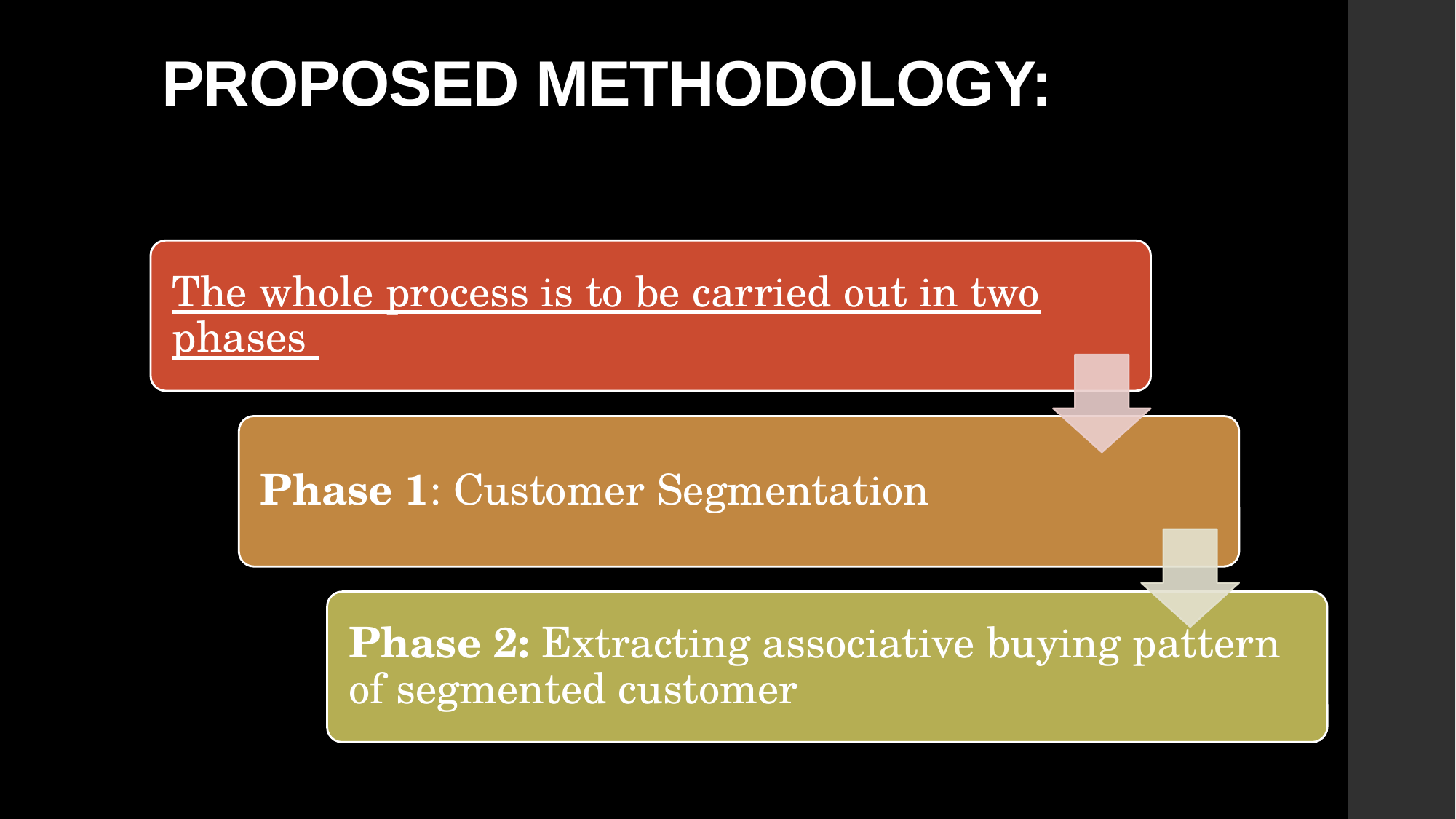

# PROPOSED METHODOLOGY:
The whole process is to be carried out in two phases
Phase 1: Customer Segmentation
Phase 2: Extracting associative buying pattern of segmented customer